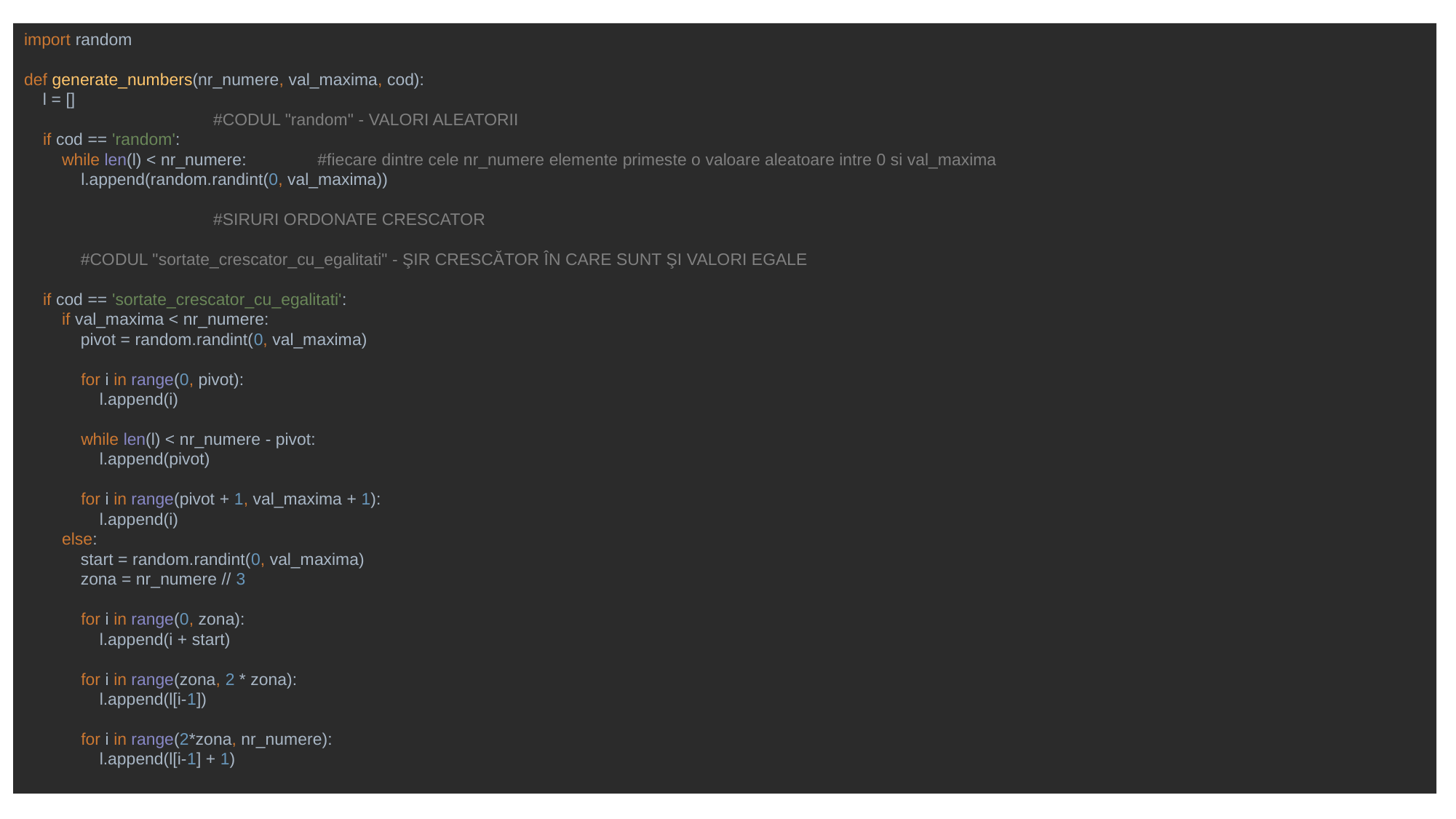

import random
def generate_numbers(nr_numere, val_maxima, cod):
    l = []
                                        #CODUL "random" - VALORI ALEATORII
    if cod == 'random':
        while len(l) < nr_numere:               #fiecare dintre cele nr_numere elemente primeste o valoare aleatoare intre 0 si val_maxima
            l.append(random.randint(0, val_maxima))
                                        #SIRURI ORDONATE CRESCATOR
            #CODUL "sortate_crescator_cu_egalitati" - ŞIR CRESCĂTOR ÎN CARE SUNT ŞI VALORI EGALE
    if cod == 'sortate_crescator_cu_egalitati':
        if val_maxima < nr_numere:
            pivot = random.randint(0, val_maxima)
            for i in range(0, pivot):
                l.append(i)
            while len(l) < nr_numere - pivot:
                l.append(pivot)
            for i in range(pivot + 1, val_maxima + 1):
                l.append(i)
        else:
            start = random.randint(0, val_maxima)
            zona = nr_numere // 3
            for i in range(0, zona):
                l.append(i + start)
            for i in range(zona, 2 * zona):
                l.append(l[i-1])
            for i in range(2*zona, nr_numere):
                l.append(l[i-1] + 1)